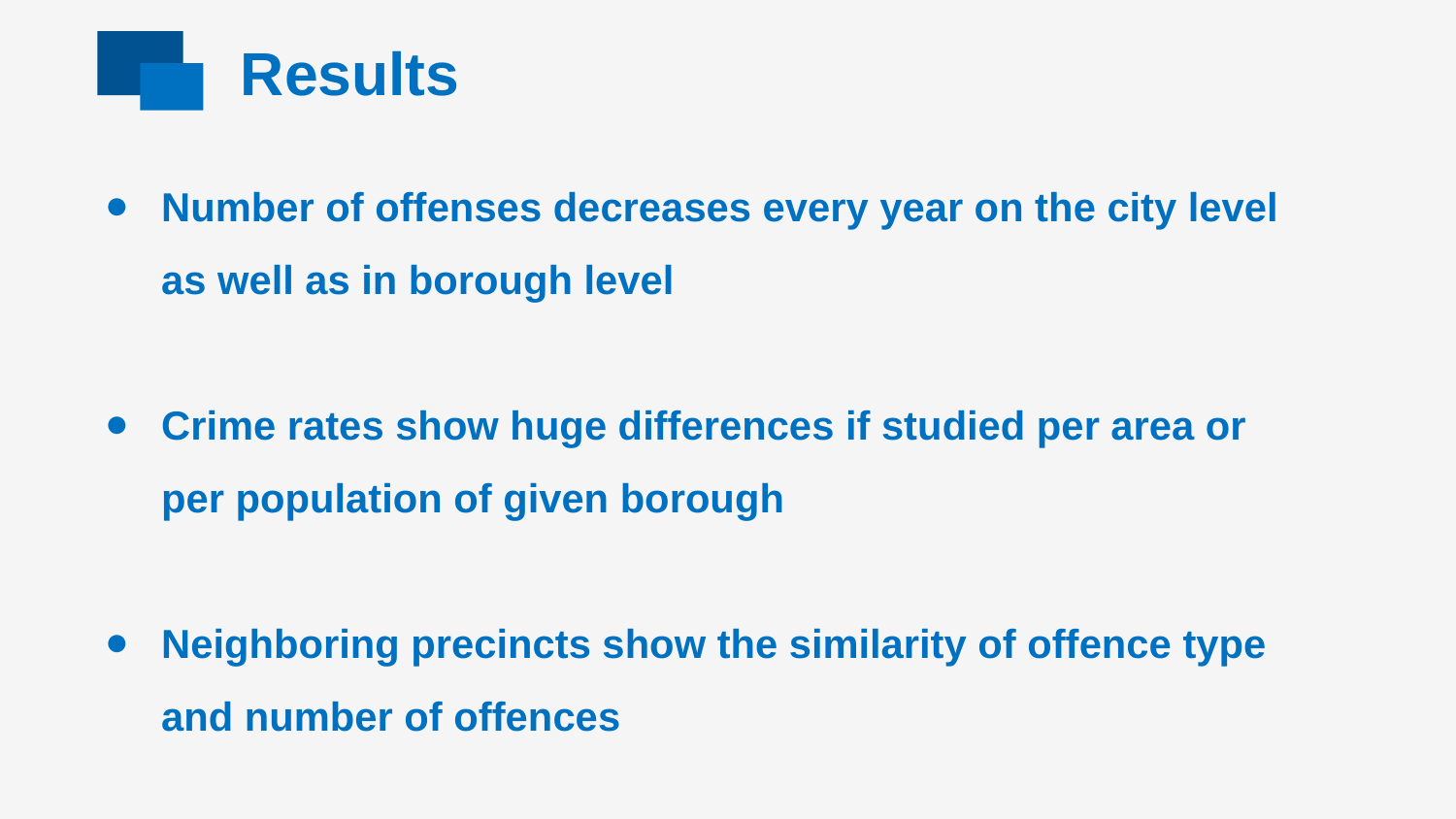

Results

Number of offenses decreases every year on the city level as well as in borough level

Crime rates show huge differences if studied per area or per population of given borough

Neighboring precincts show the similarity of offence type and number of offences